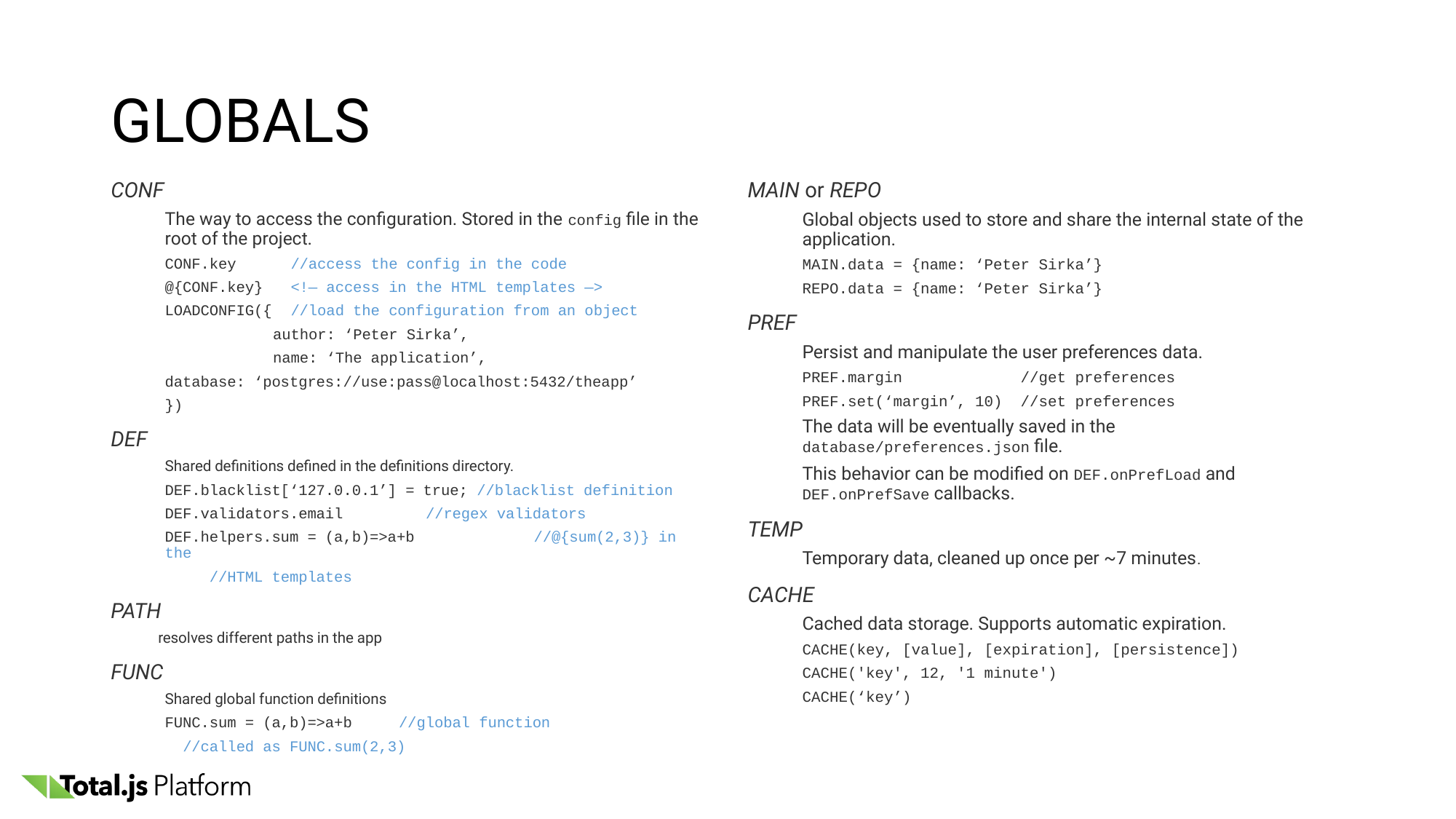

# GLOBALS
CONF
The way to access the configuration. Stored in the config file in the root of the project.
CONF.key	  //access the config in the code
@{CONF.key}	  <!— access in the HTML templates —>
LOADCONFIG({	  //load the configuration from an object
    	author: ‘Peter Sirka’,
     	name: ‘The application’,
	database: ‘postgres://use:pass@localhost:5432/theapp’
})
DEF
Shared definitions defined in the definitions directory.
DEF.blacklist[‘127.0.0.1’] = true; //blacklist definition
DEF.validators.email	     //regex validators
DEF.helpers.sum = (a,b)=>a+b	     //@{sum(2,3)} in the
			     //HTML templates
PATH
resolves different paths in the app
FUNC
Shared global function definitions
FUNC.sum = (a,b)=>a+b	  //global function
			  //called as FUNC.sum(2,3)
MAIN or REPO
Global objects used to store and share the internal state of the application.
MAIN.data = {name: ‘Peter Sirka’}
REPO.data = {name: ‘Peter Sirka’}
PREF
Persist and manipulate the user preferences data.
PREF.margin		//get preferences
PREF.set(‘margin’, 10) 	//set preferences
The data will be eventually saved in the database/preferences.json file.
This behavior can be modified on DEF.onPrefLoad and DEF.onPrefSave callbacks.
TEMP
Temporary data, cleaned up once per ~7 minutes.
CACHE
Cached data storage. Supports automatic expiration.
CACHE(key, [value], [expiration], [persistence])
CACHE('key', 12, '1 minute')
CACHE(‘key’)